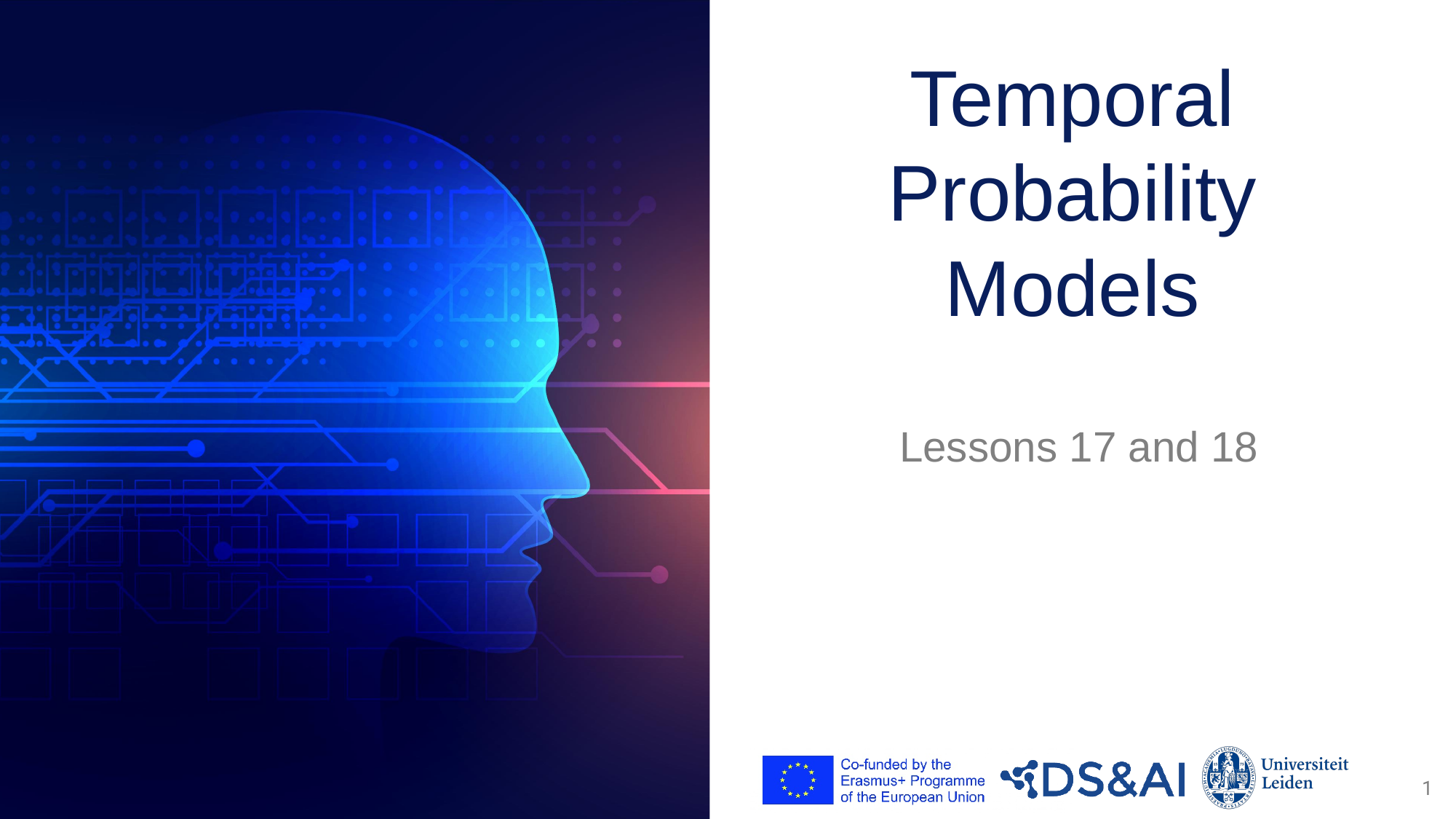

# Temporal Probability Models
Lessons 17 and 18
1